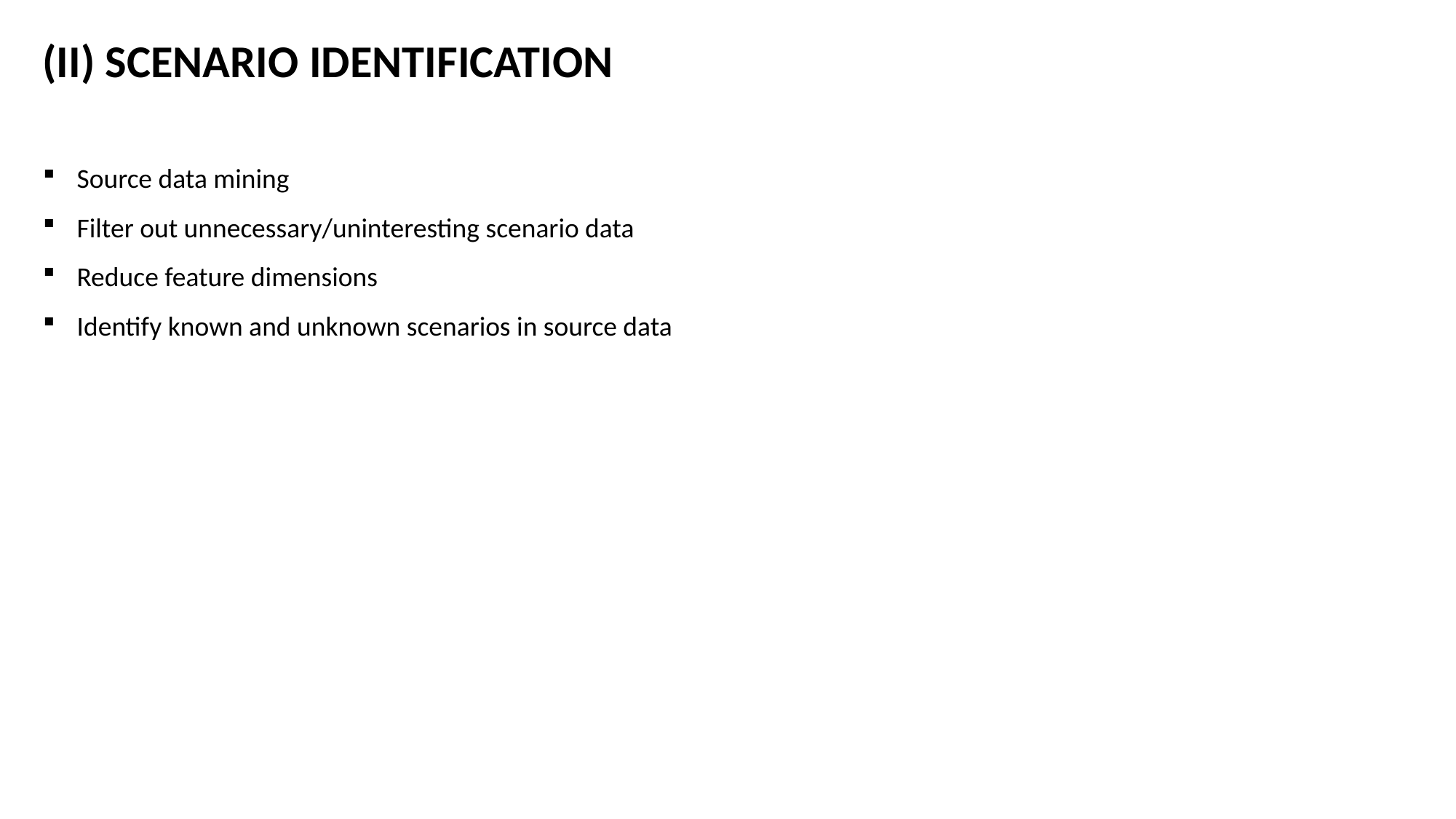

(II) SCENARIO IDENTIFICATION
Source data mining
Filter out unnecessary/uninteresting scenario data
Reduce feature dimensions
Identify known and unknown scenarios in source data